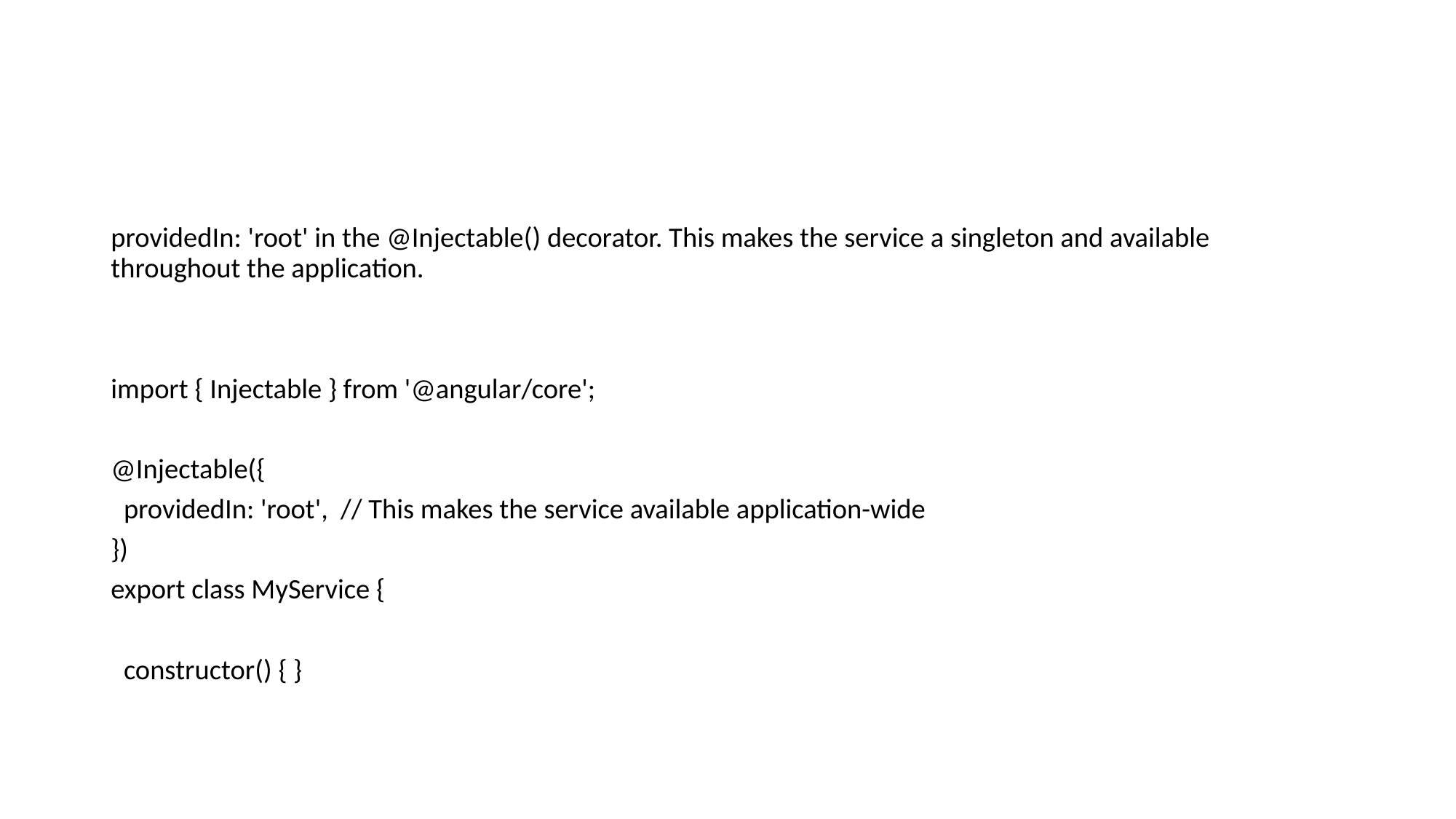

#
providedIn: 'root' in the @Injectable() decorator. This makes the service a singleton and available throughout the application.

import { Injectable } from '@angular/core';

@Injectable({
  providedIn: 'root',  // This makes the service available application-wide
})
export class MyService {

  constructor() { }